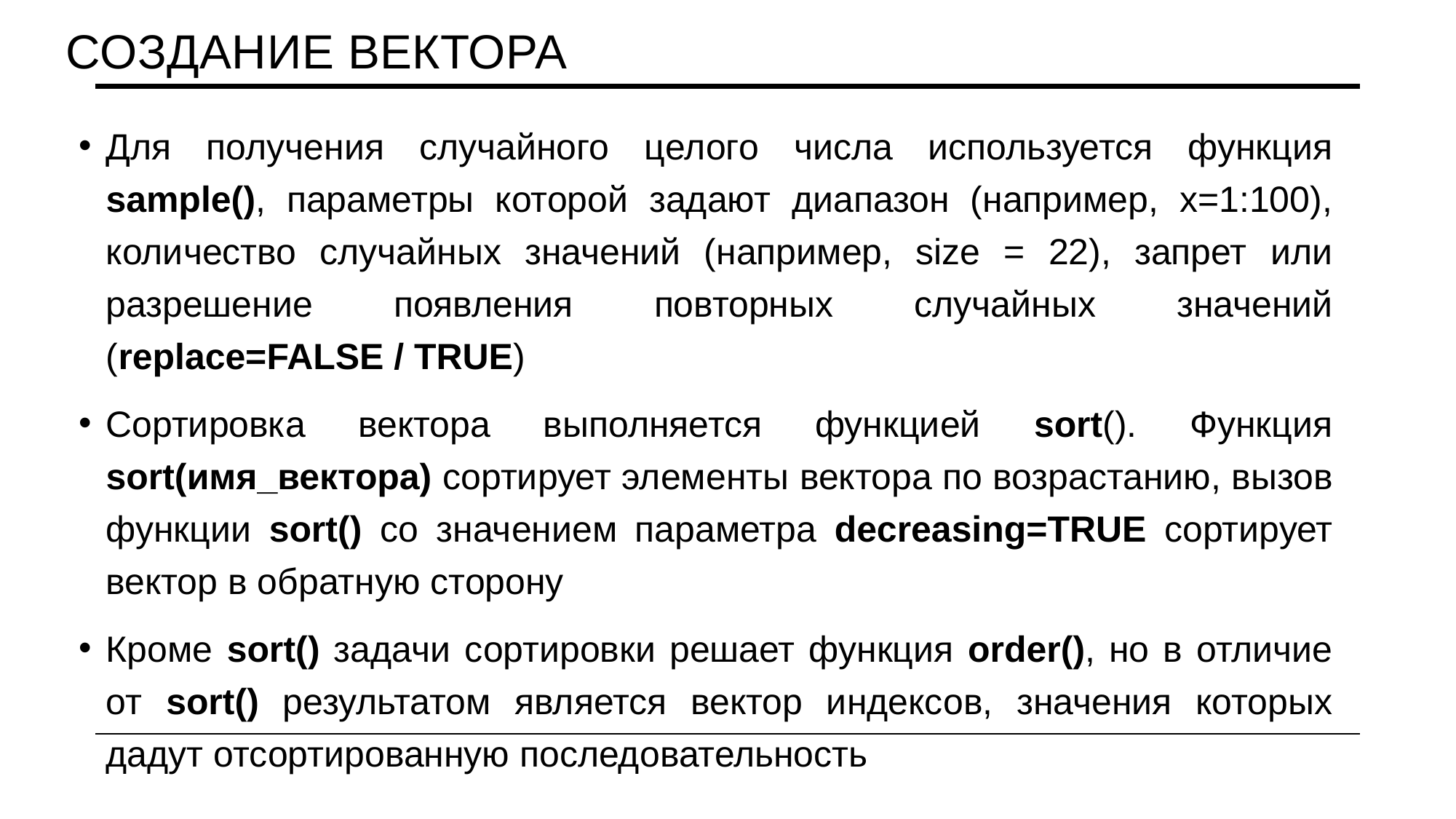

# Создание вектора
Для получения случайного целого числа используется функция sample(), параметры которой задают диапазон (например, x=1:100), количество случайных значений (например, size = 22), запрет или разрешение появления повторных случайных значений (replace=FALSE / TRUE)
Сортировка вектора выполняется функцией sort(). Функция sort(имя_вектора) сортирует элементы вектора по возрастанию, вызов функции sort() со значением параметра decreasing=TRUE сортирует вектор в обратную сторону
Кроме sort() задачи сортировки решает функция order(), но в отличие от sort() результатом является вектор индексов, значения которых дадут отсортированную последовательность